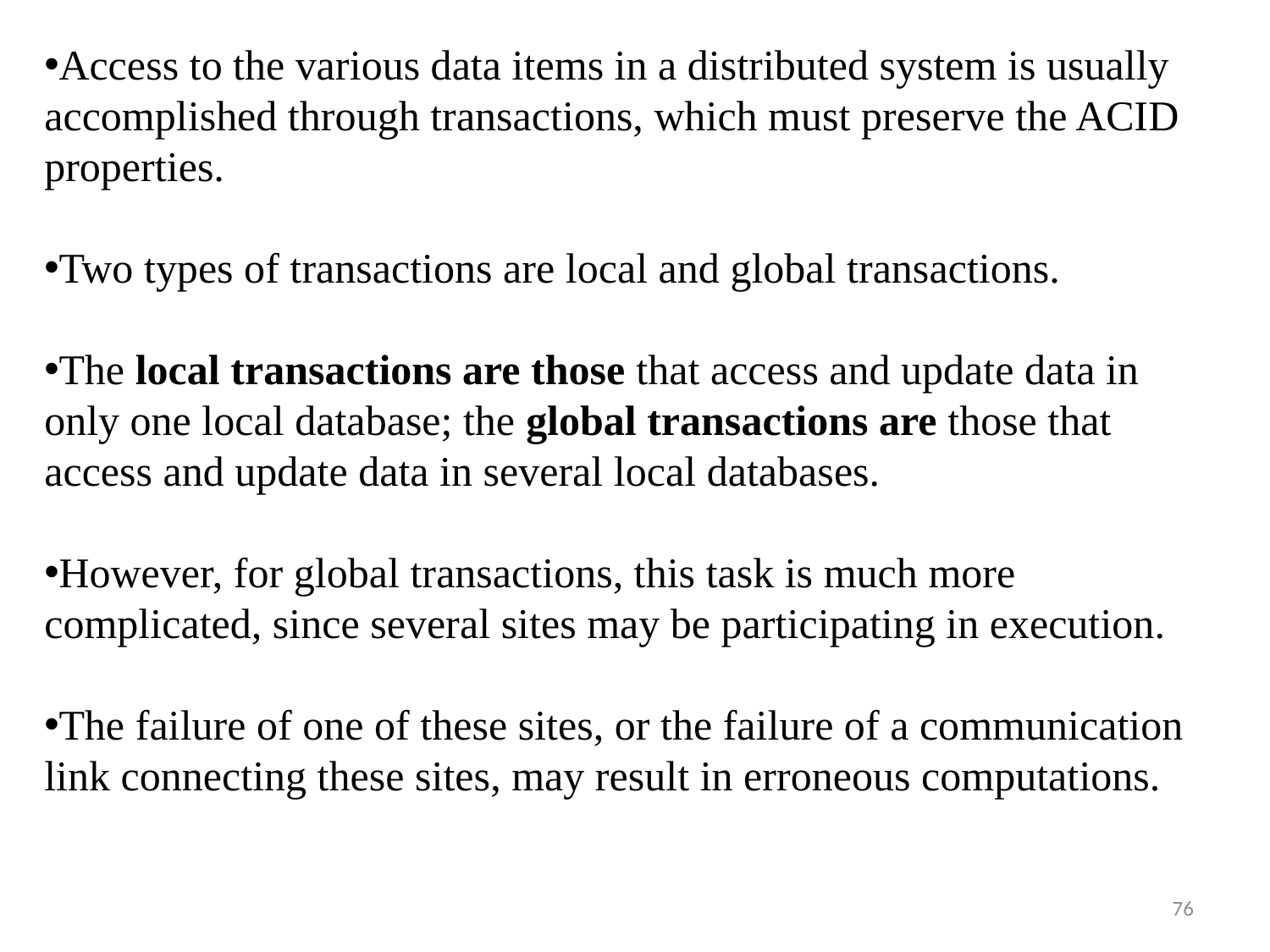

Access to the various data items in a distributed system is usually accomplished through transactions, which must preserve the ACID properties.

Two types of transactions are local and global transactions.

The local transactions are those that access and update data in only one local database; the global transactions are those that access and update data in several local databases.

However, for global transactions, this task is much more complicated, since several sites may be participating in execution.

The failure of one of these sites, or the failure of a communication link connecting these sites, may result in erroneous computations.
76